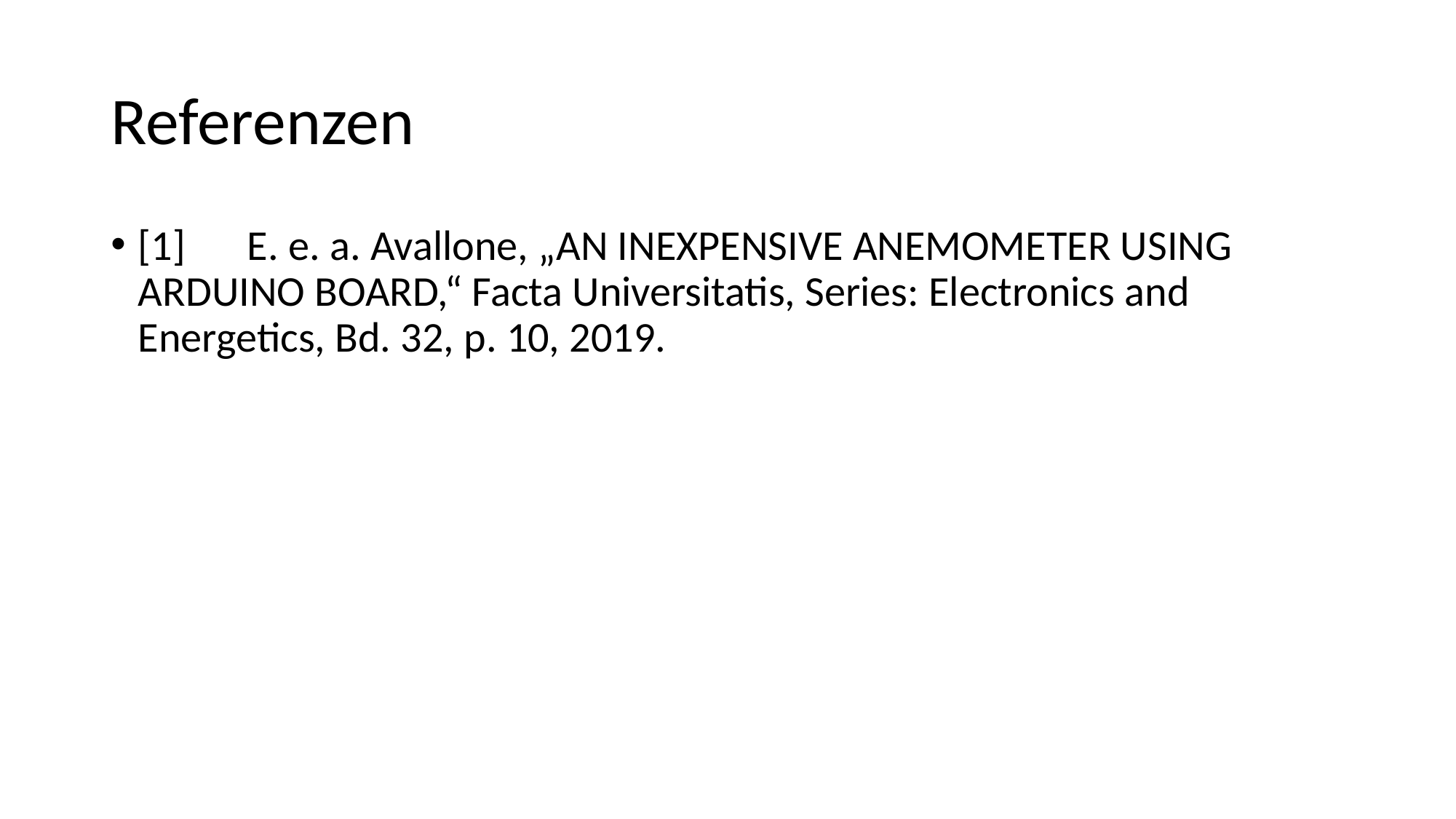

# Referenzen
[1] 	E. e. a. Avallone, „AN INEXPENSIVE ANEMOMETER USING ARDUINO BOARD,“ Facta Universitatis, Series: Electronics and Energetics, Bd. 32, p. 10, 2019.